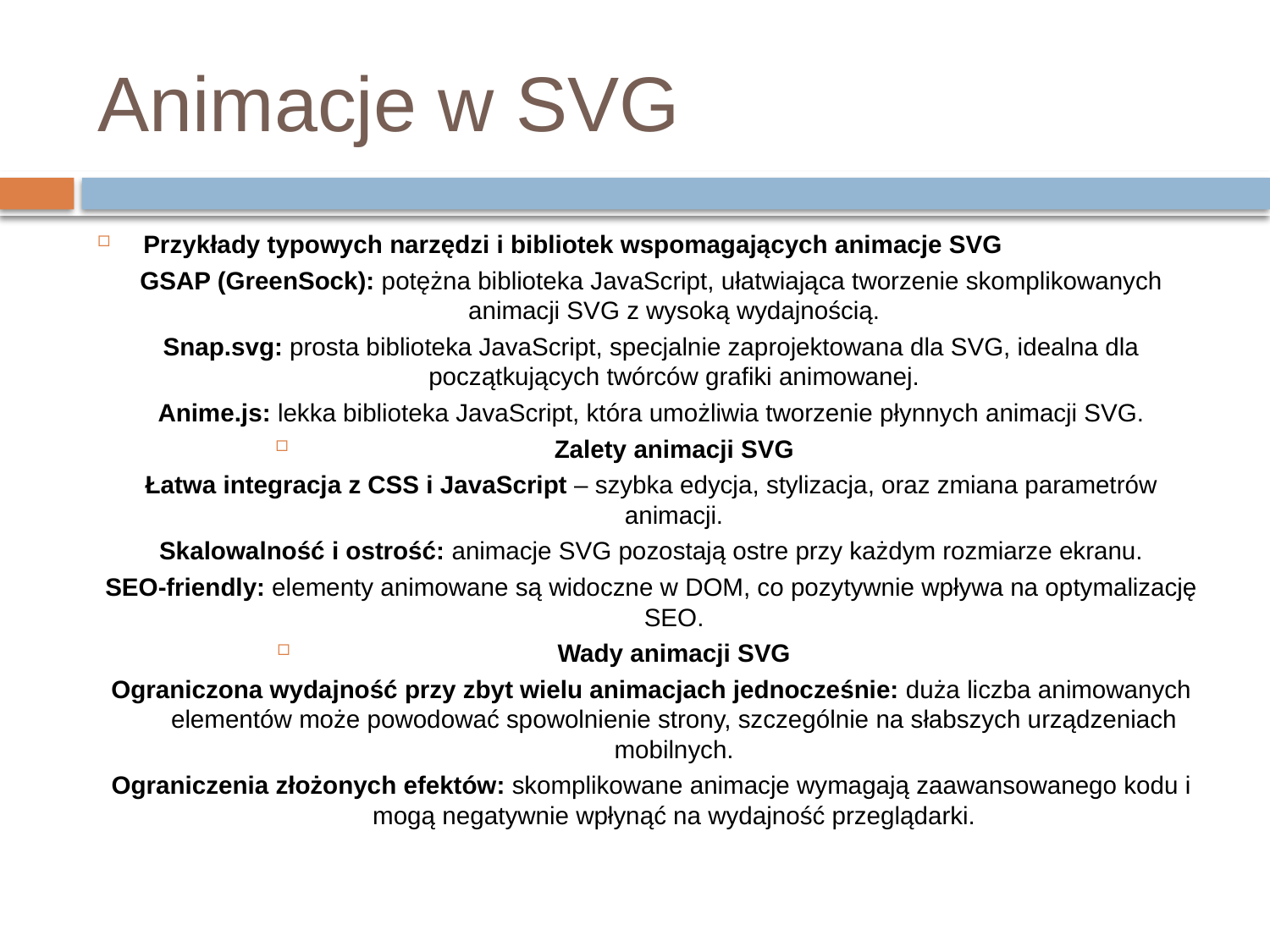

# Animacje w SVG
Przykłady typowych narzędzi i bibliotek wspomagających animacje SVG
GSAP (GreenSock): potężna biblioteka JavaScript, ułatwiająca tworzenie skomplikowanych animacji SVG z wysoką wydajnością.
Snap.svg: prosta biblioteka JavaScript, specjalnie zaprojektowana dla SVG, idealna dla początkujących twórców grafiki animowanej.
Anime.js: lekka biblioteka JavaScript, która umożliwia tworzenie płynnych animacji SVG.
Zalety animacji SVG
Łatwa integracja z CSS i JavaScript – szybka edycja, stylizacja, oraz zmiana parametrów animacji.
Skalowalność i ostrość: animacje SVG pozostają ostre przy każdym rozmiarze ekranu.
SEO-friendly: elementy animowane są widoczne w DOM, co pozytywnie wpływa na optymalizację SEO.
Wady animacji SVG
Ograniczona wydajność przy zbyt wielu animacjach jednocześnie: duża liczba animowanych elementów może powodować spowolnienie strony, szczególnie na słabszych urządzeniach mobilnych.
Ograniczenia złożonych efektów: skomplikowane animacje wymagają zaawansowanego kodu i mogą negatywnie wpłynąć na wydajność przeglądarki.